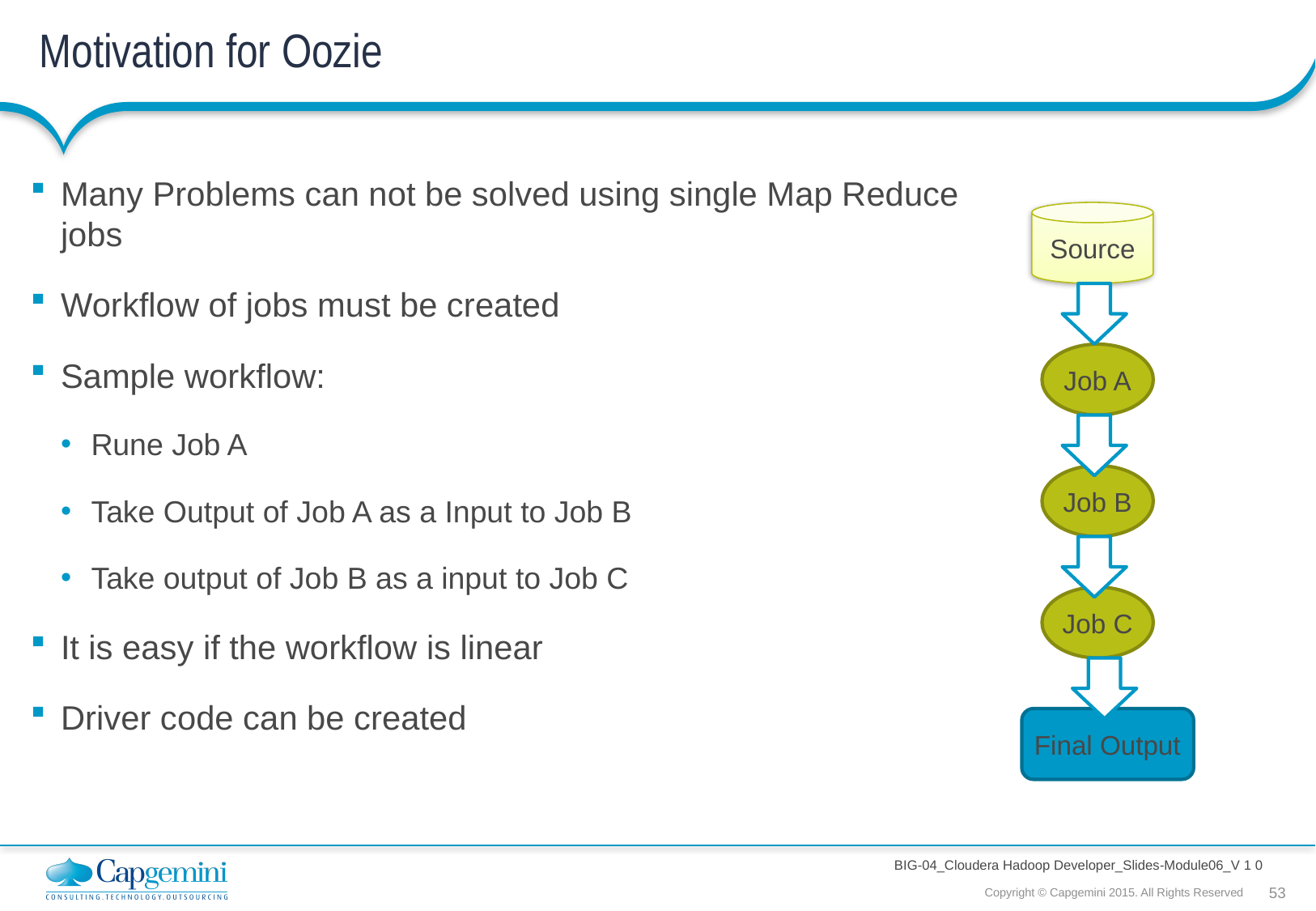

# Motivation for Oozie
Many Problems can not be solved using single Map Reduce jobs
Workflow of jobs must be created
Sample workflow:
Rune Job A
Take Output of Job A as a Input to Job B
Take output of Job B as a input to Job C
It is easy if the workflow is linear
Driver code can be created

Source

Job A

Job B

Job C

Final Output